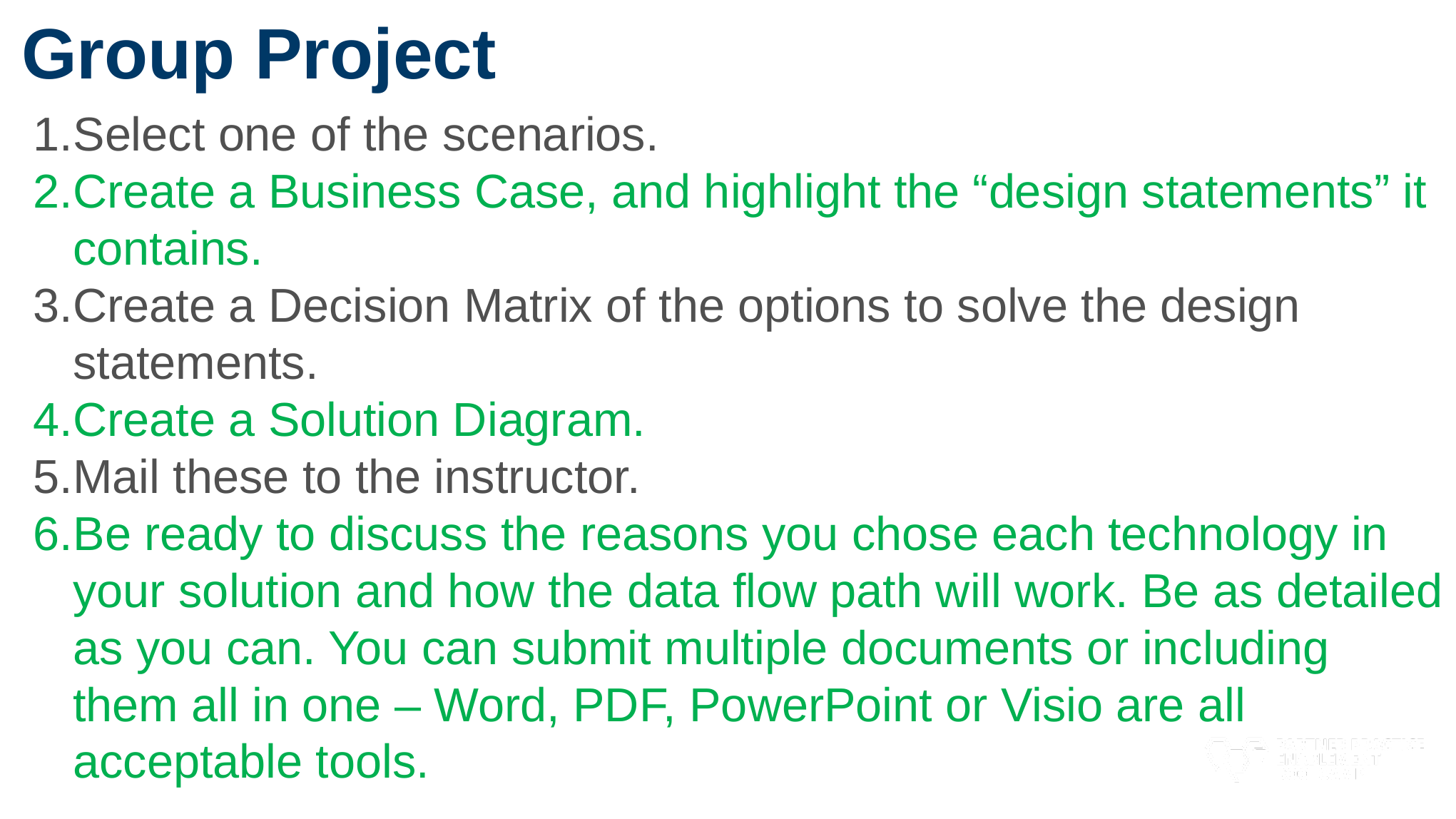

Group Project
Select one of the scenarios.
Create a Business Case, and highlight the “design statements” it contains.
Create a Decision Matrix of the options to solve the design statements.
Create a Solution Diagram.
Mail these to the instructor.
Be ready to discuss the reasons you chose each technology in your solution and how the data flow path will work. Be as detailed as you can. You can submit multiple documents or including them all in one – Word, PDF, PowerPoint or Visio are all acceptable tools.